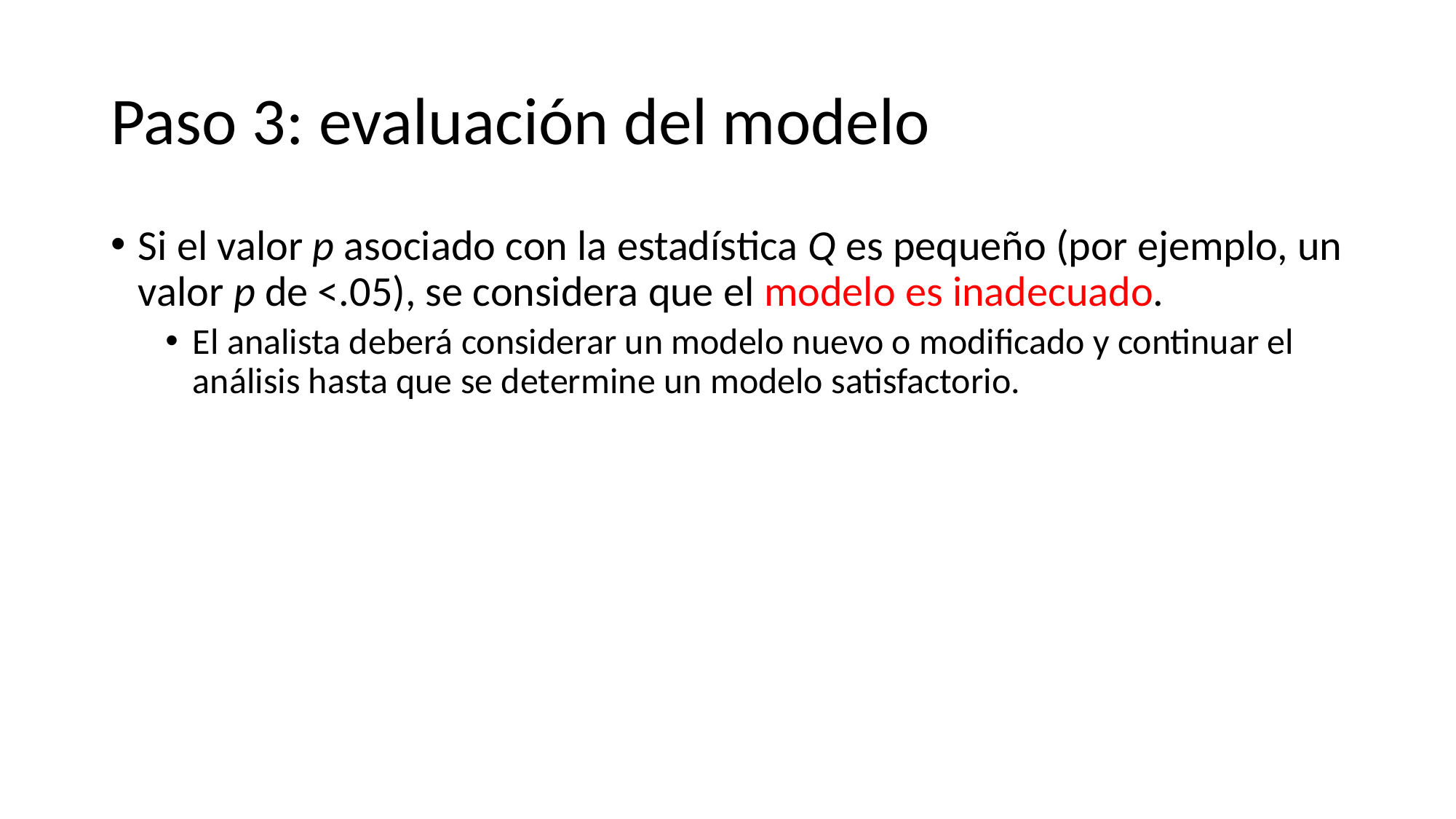

# Paso 3: evaluación del modelo
Si el valor p asociado con la estadística Q es pequeño (por ejemplo, un valor p de <.05), se considera que el modelo es inadecuado.
El analista deberá considerar un modelo nuevo o modificado y continuar el análisis hasta que se determine un modelo satisfactorio.